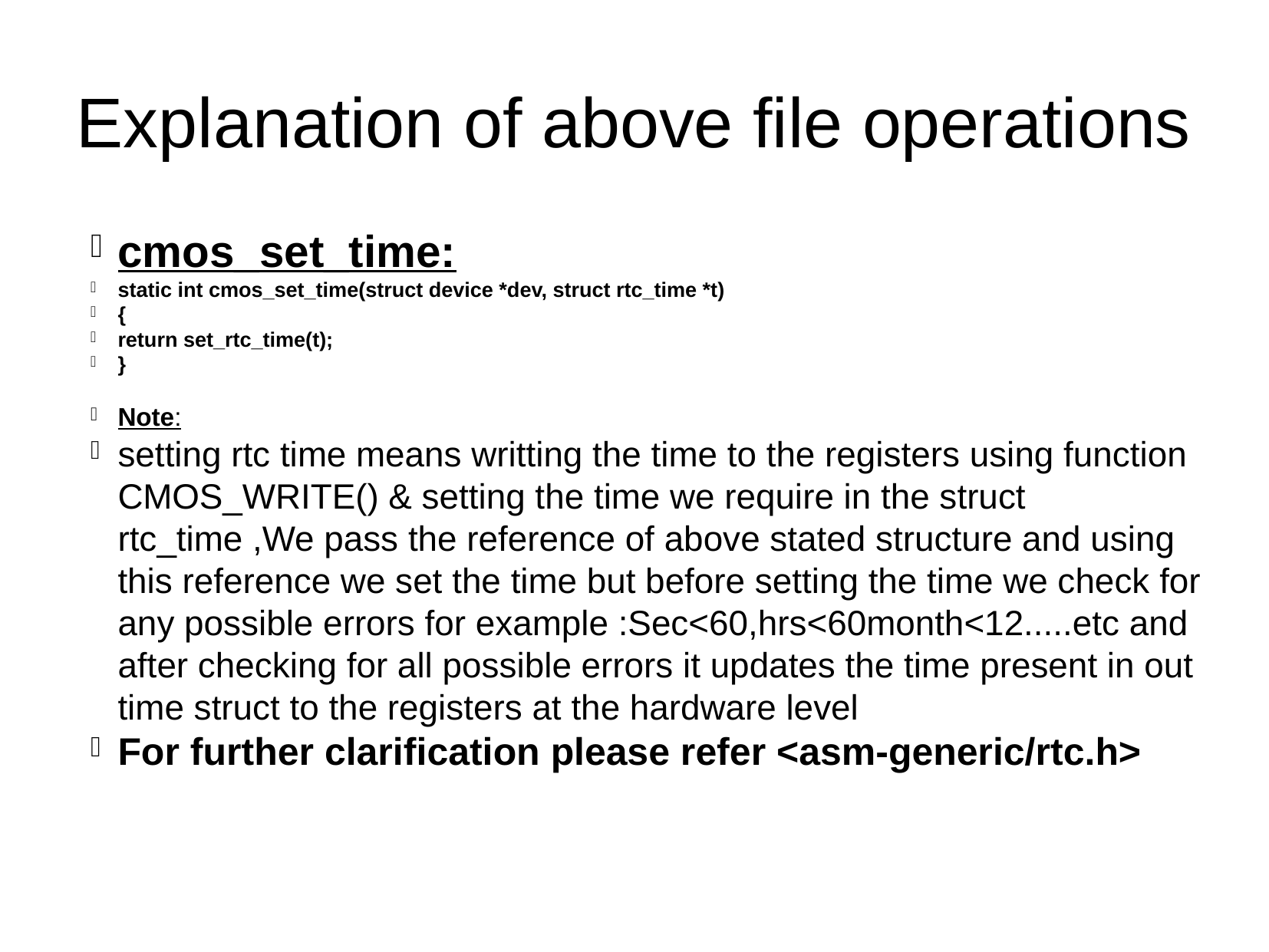

Explanation of above file operations
cmos_set_time:
static int cmos_set_time(struct device *dev, struct rtc_time *t)
{
return set_rtc_time(t);
}

Note:
setting rtc time means writting the time to the registers using function CMOS_WRITE() & setting the time we require in the struct rtc_time ,We pass the reference of above stated structure and using this reference we set the time but before setting the time we check for any possible errors for example :Sec<60,hrs<60month<12.....etc and after checking for all possible errors it updates the time present in out time struct to the registers at the hardware level
For further clarification please refer <asm-generic/rtc.h>